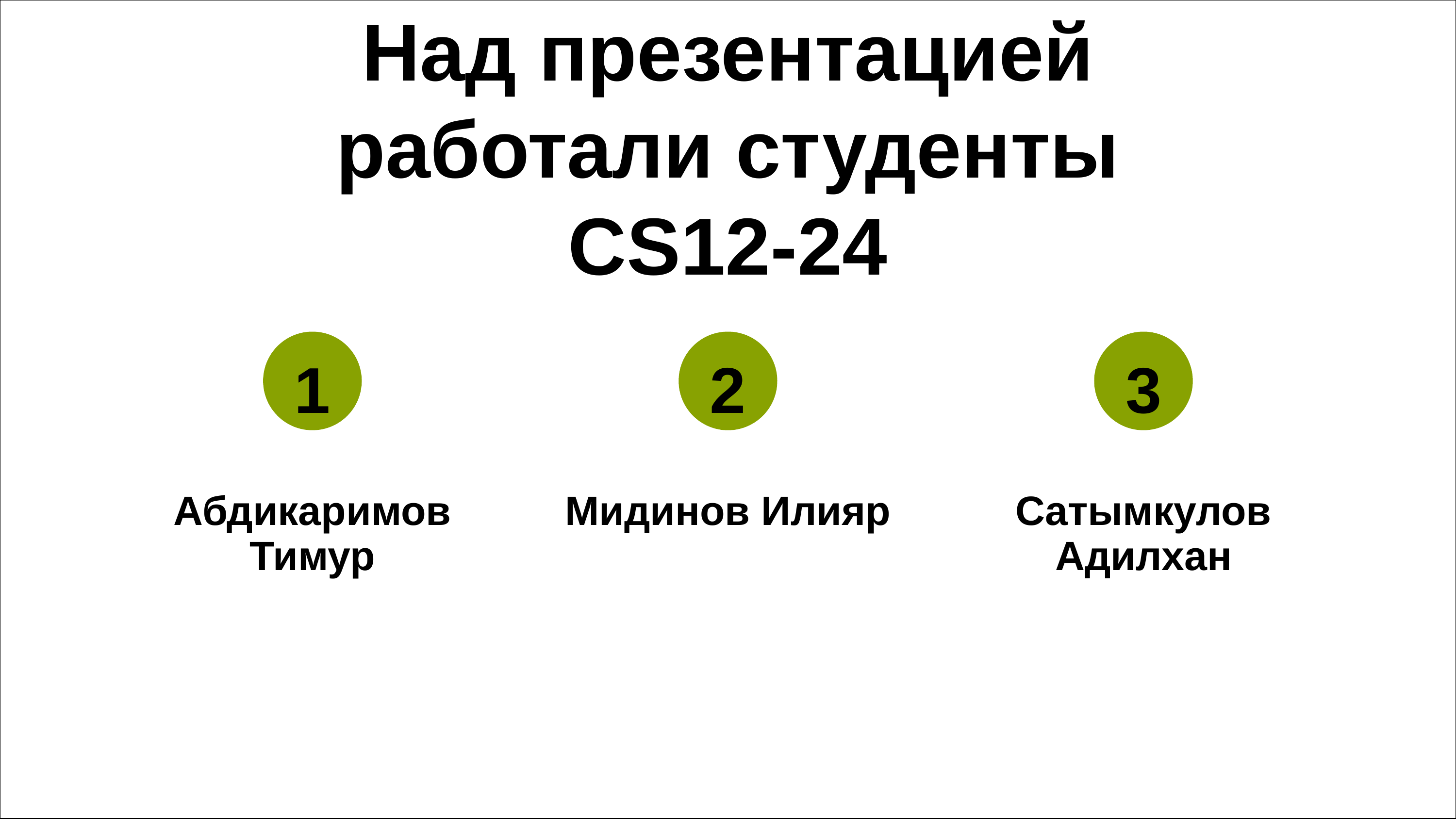

Над презентацией работали студенты CS12-24
1
2
3

Абдикаримов Тимур
Мидинов Илияр
Сатымкулов Адилхан